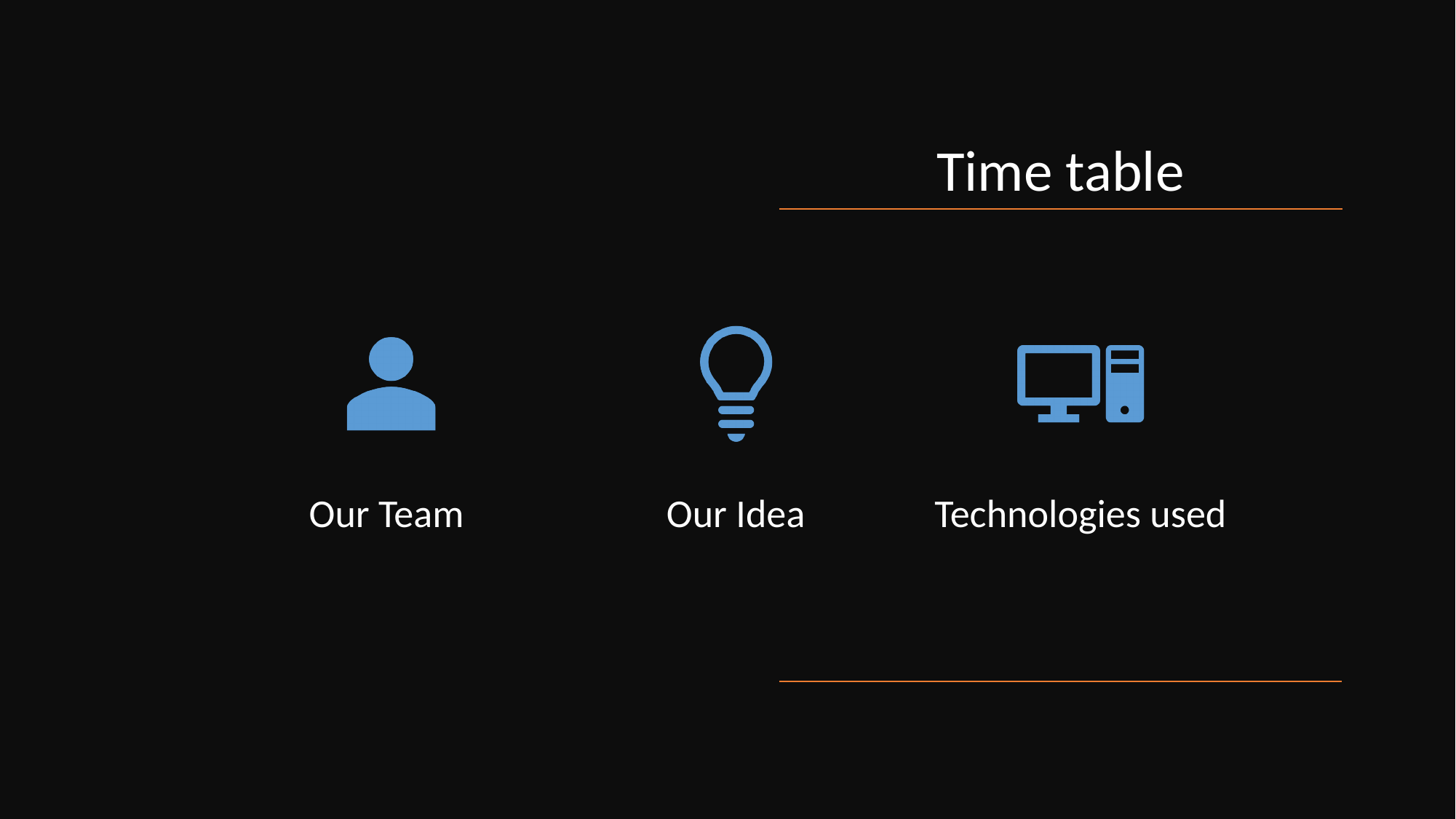

# Time table
Our Team
Our Idea
Technologies used